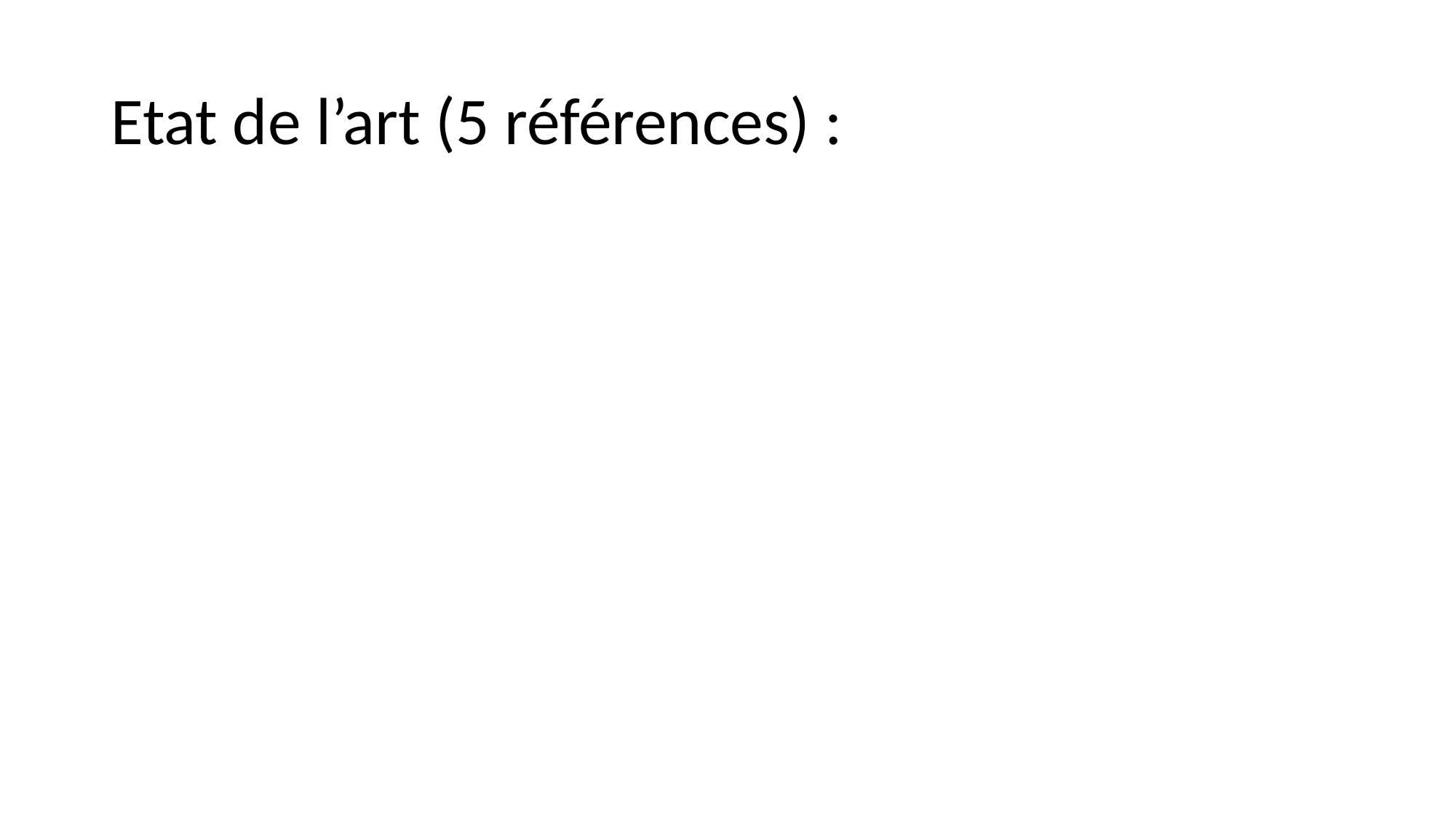

# Etat de l’art (5 références) :